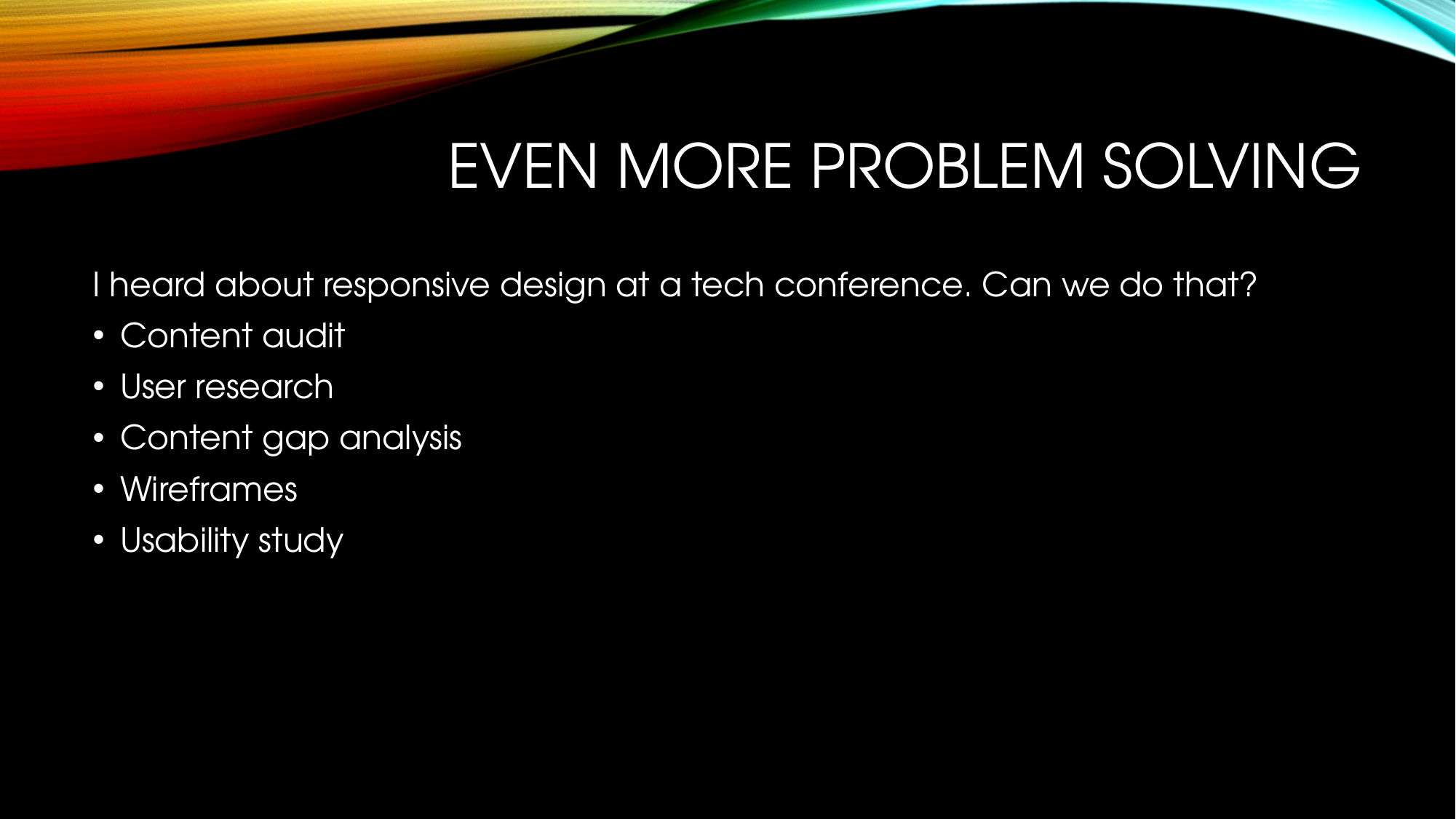

# Even More Problem Solving
I heard about responsive design at a tech conference. Can we do that?
Content audit
User research
Content gap analysis
Wireframes
Usability study